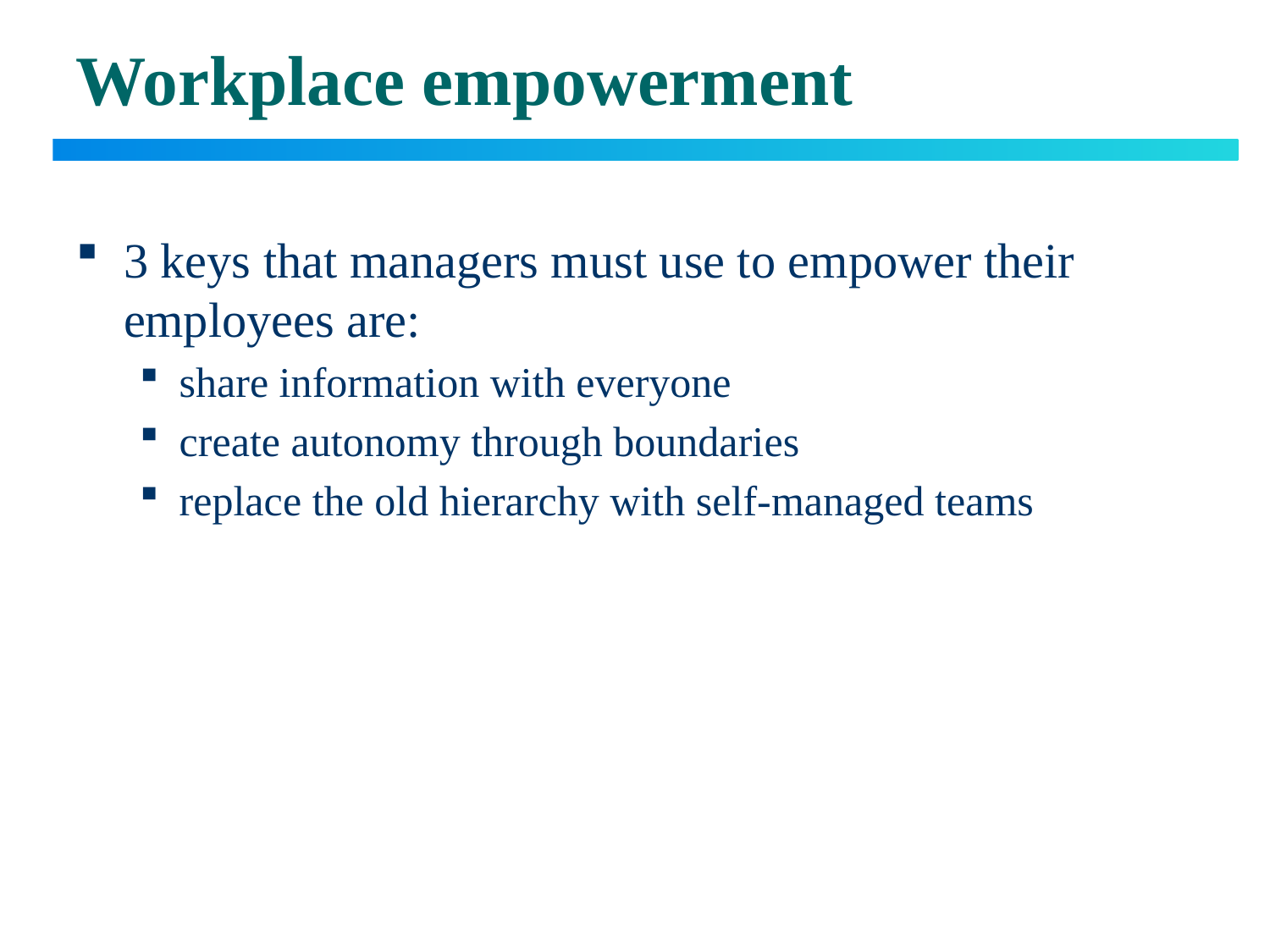

Workplace empowerment
3 keys that managers must use to empower their employees are:
share information with everyone
create autonomy through boundaries
replace the old hierarchy with self-managed teams